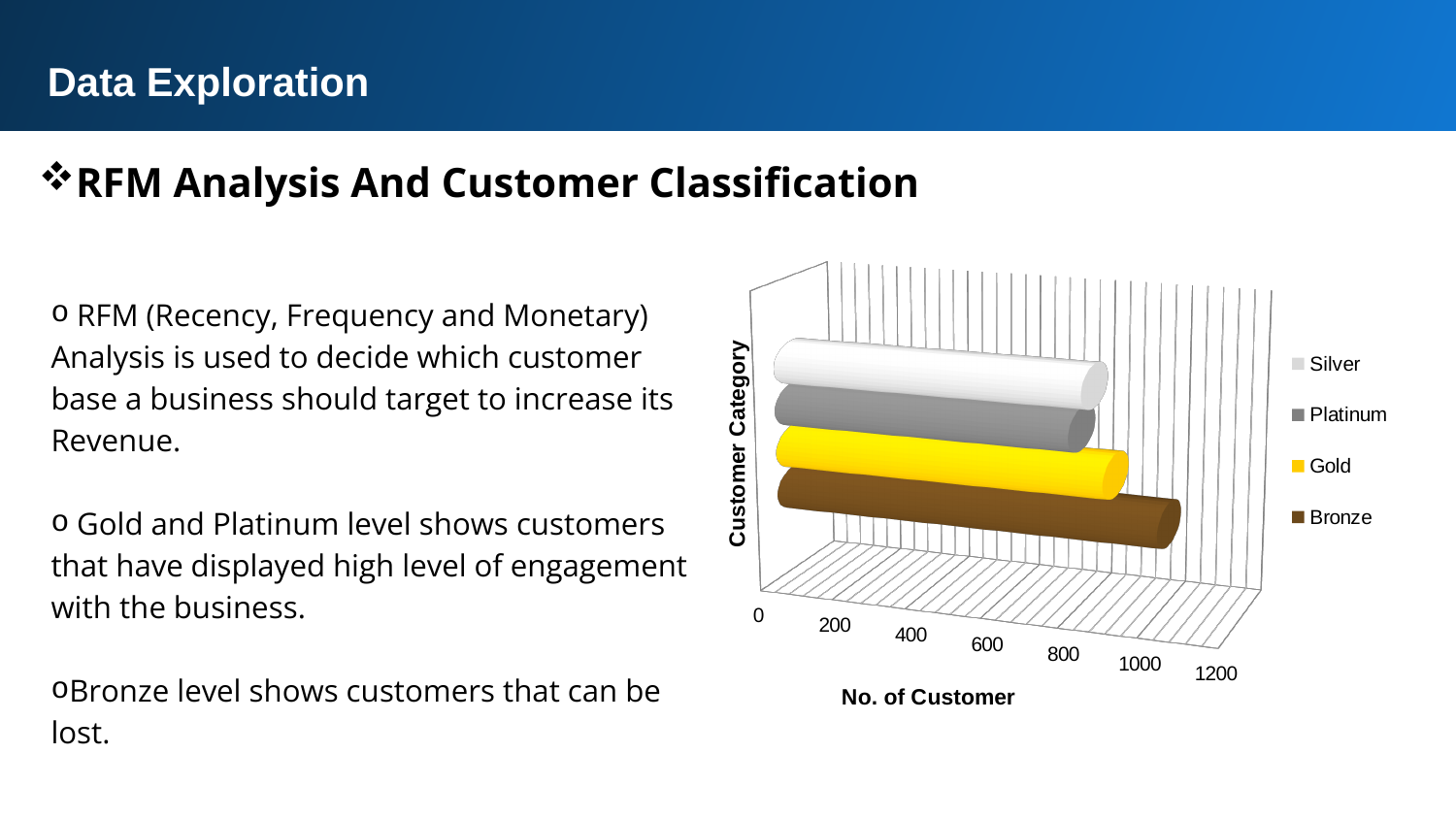

Data Exploration
RFM Analysis And Customer Classification

[unsupported chart]

 RFM (Recency, Frequency and Monetary) Analysis is used to decide which customer base a business should target to increase its Revenue.

 Gold and Platinum level shows customers that have displayed high level of engagement with the business.

Bronze level shows customers that can be lost.